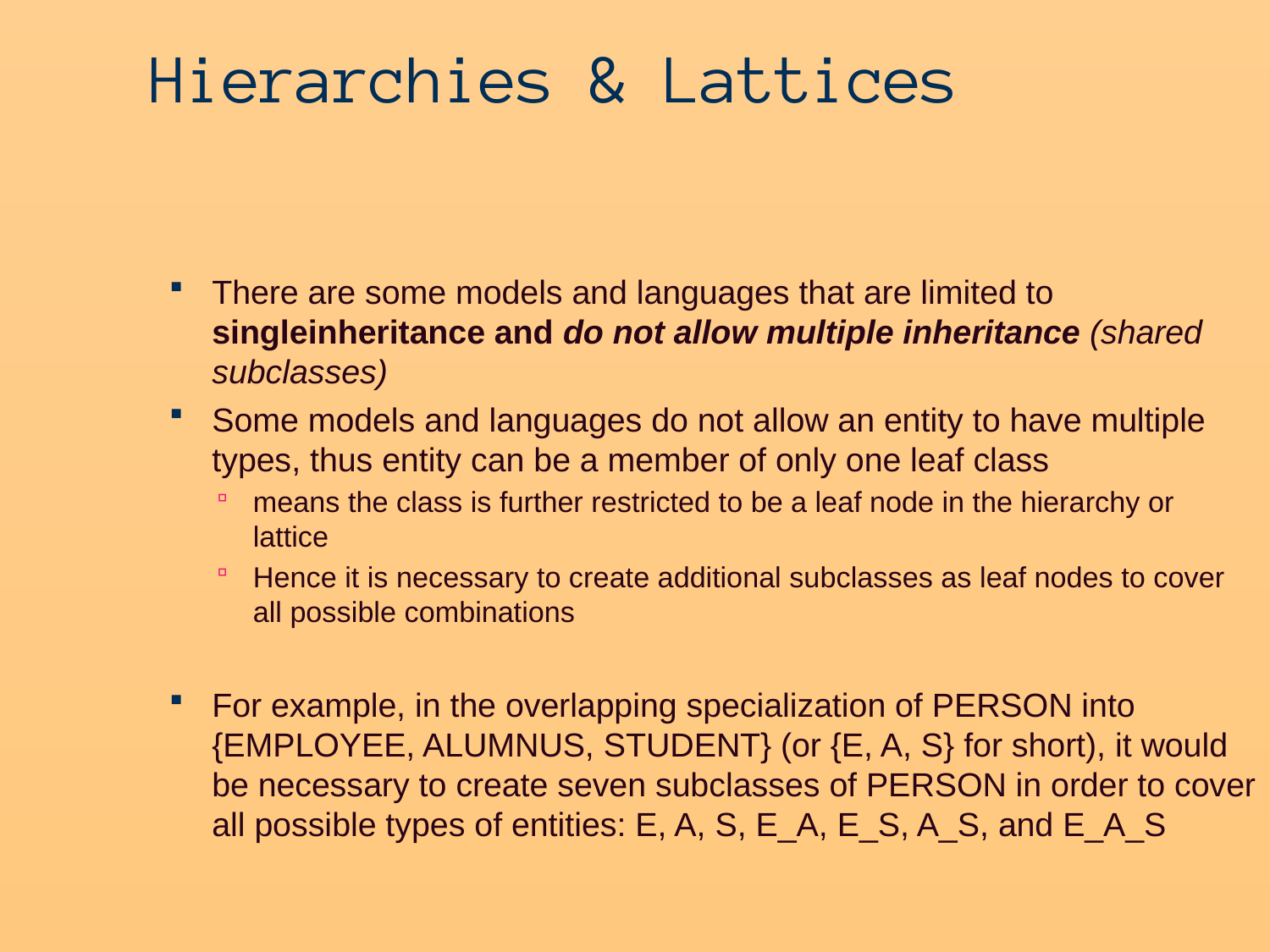

Hierarchies & Lattices
There are some models and languages that are limited to singleinheritance and do not allow multiple inheritance (shared subclasses)
Some models and languages do not allow an entity to have multiple types, thus entity can be a member of only one leaf class
means the class is further restricted to be a leaf node in the hierarchy or lattice
Hence it is necessary to create additional subclasses as leaf nodes to cover all possible combinations

For example, in the overlapping specialization of PERSON into {EMPLOYEE, ALUMNUS, STUDENT} (or {E, A, S} for short), it would be necessary to create seven subclasses of PERSON in order to cover all possible types of entities: E, A, S, E_A, E_S, A_S, and E_A_S